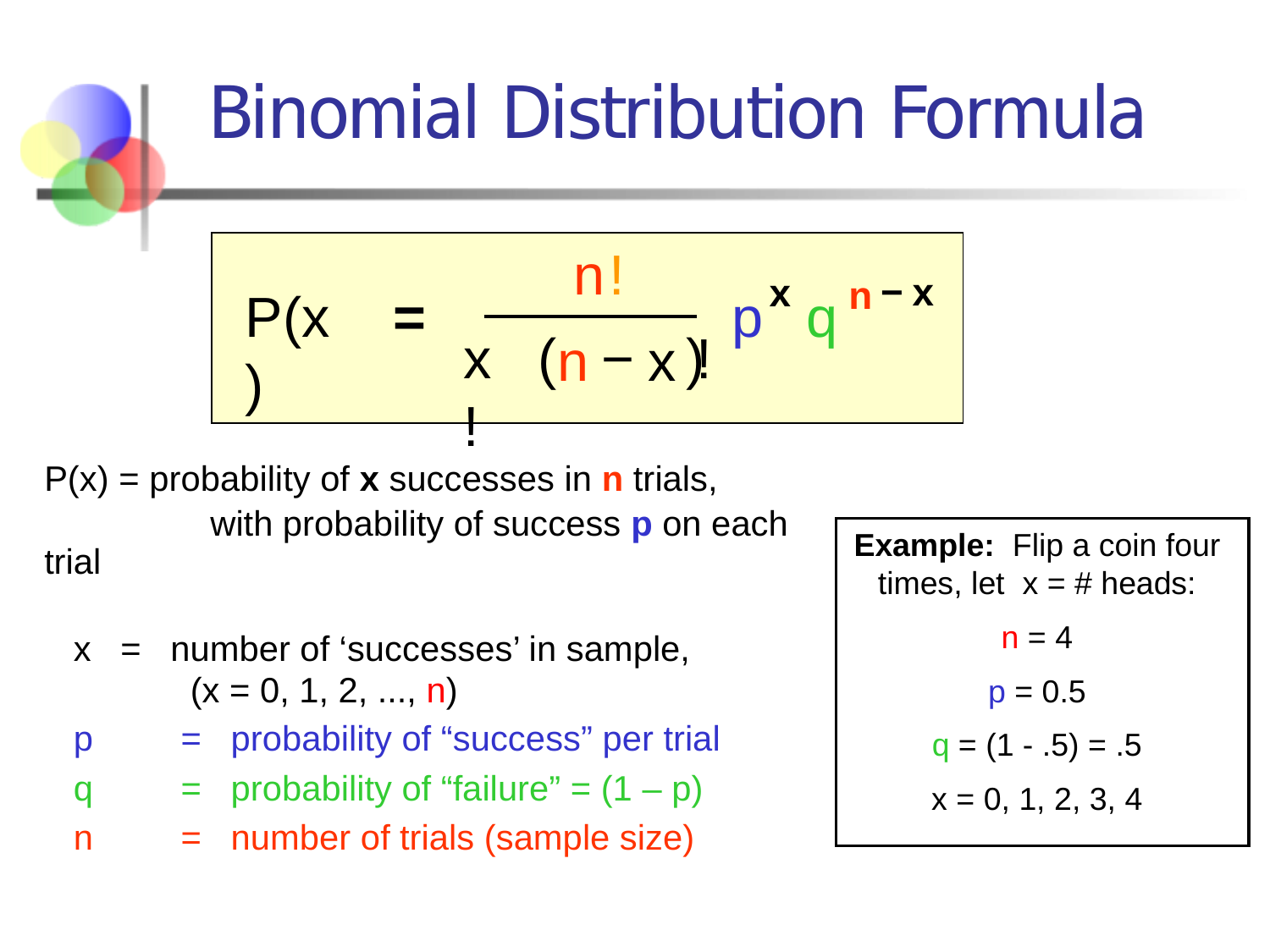

# Binomial Distribution Formula

n
!
−
x
x
n
P(x)
=
p
q
x !
(
−
)
!
n
x
P(x) = probability of x successes in n trials,
	    with probability of success p on each trial

   x   =   number of ‘successes’ in sample,
               (x = 0, 1, 2, ..., n)
   p	 =   probability of “success” per trial
   q	 =   probability of “failure” = (1 – p)
   n	 =   number of trials (sample size)

Example:  Flip a coin four times, let  x = # heads:
n = 4
p = 0.5
q = (1 - .5) = .5
x = 0, 1, 2, 3, 4